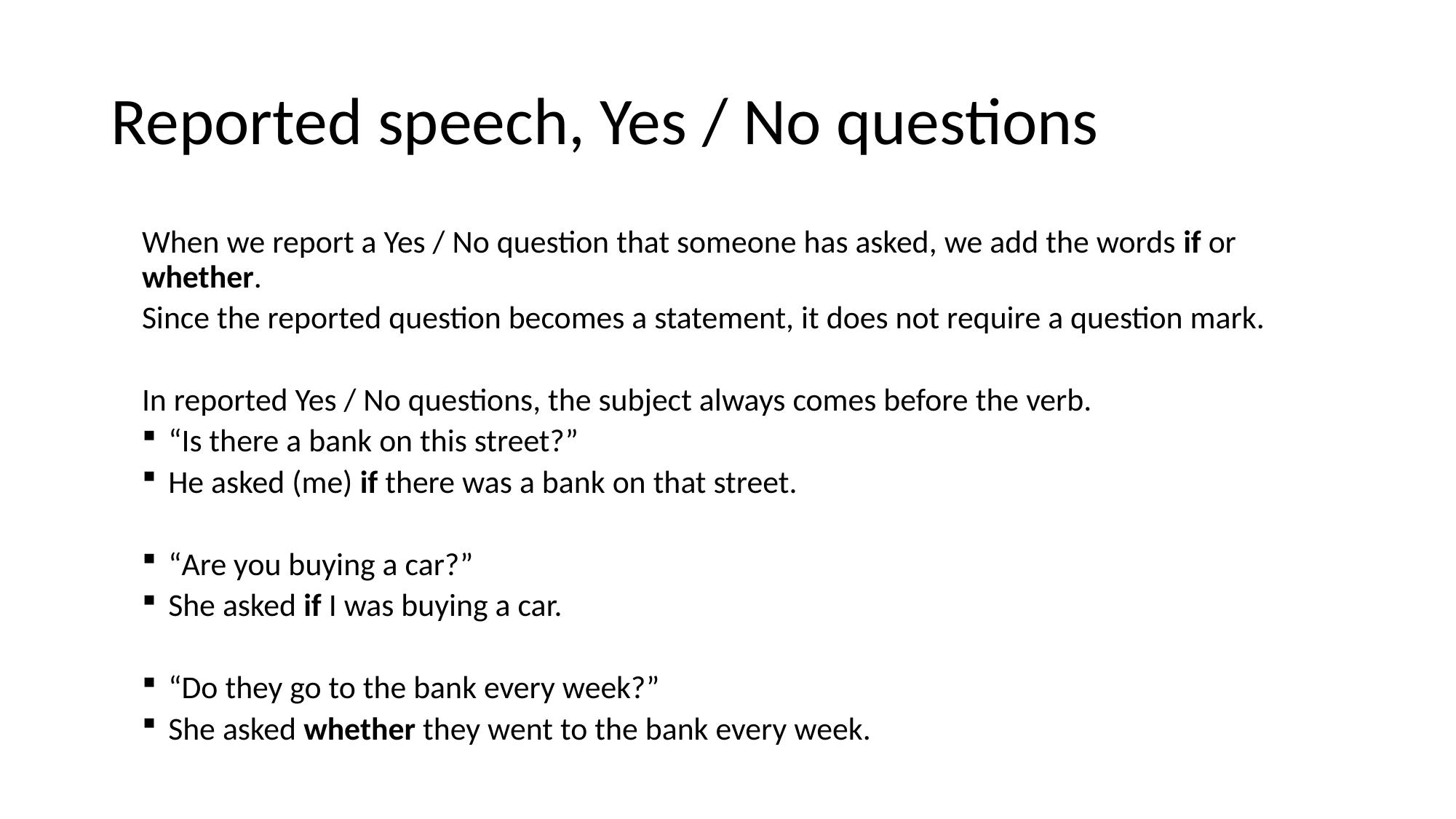

# Reported speech, Yes / No questions
When we report a Yes / No question that someone has asked, we add the words if or whether.
Since the reported question becomes a statement, it does not require a question mark.

In reported Yes / No questions, the subject always comes before the verb.
“Is there a bank on this street?”
He asked (me) if there was a bank on that street.

“Are you buying a car?”
She asked if I was buying a car.

“Do they go to the bank every week?”
She asked whether they went to the bank every week.